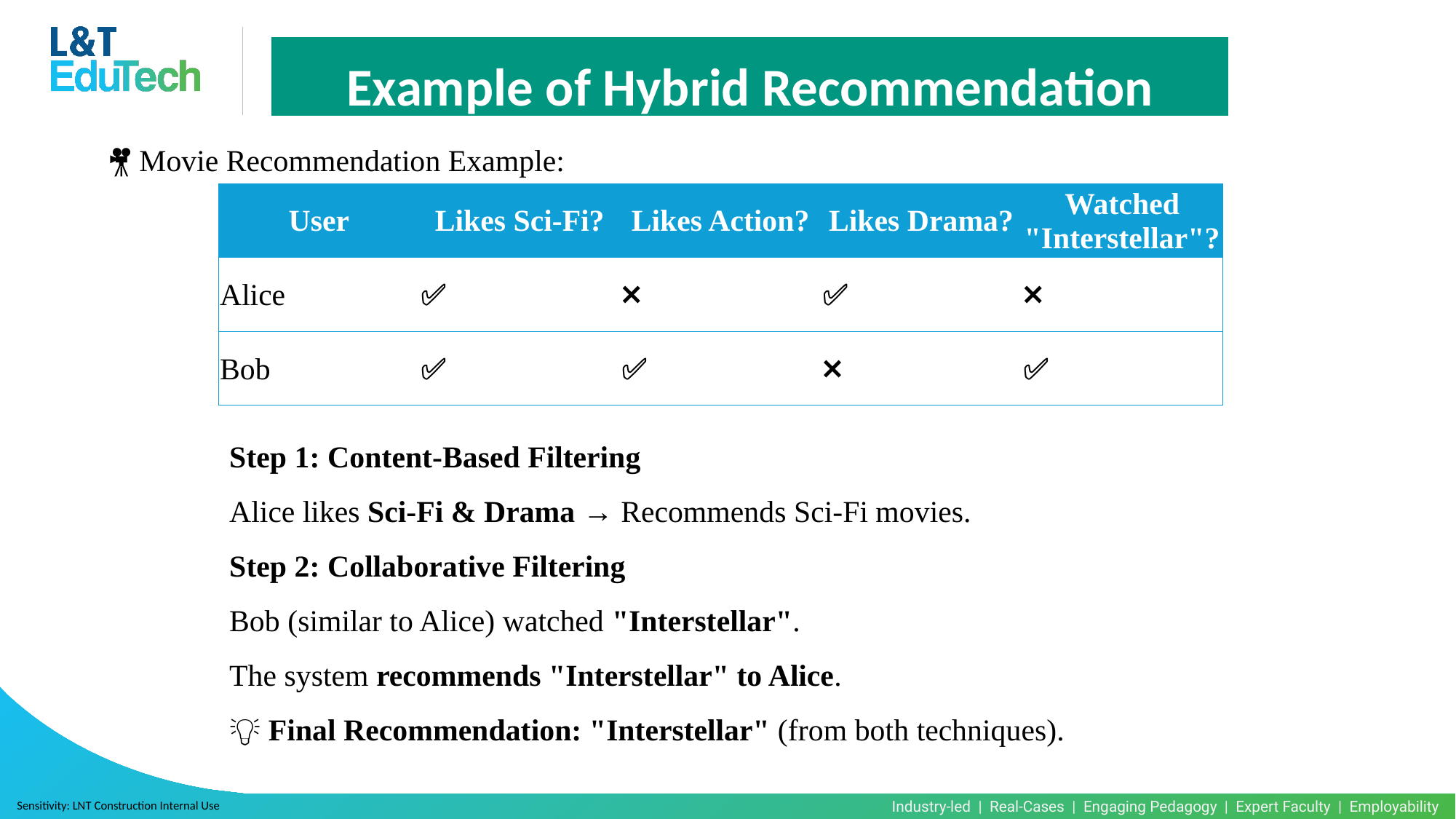

Example of Hybrid Recommendation
🎥 Movie Recommendation Example:
| User | Likes Sci-Fi? | Likes Action? | Likes Drama? | Watched "Interstellar"? |
| --- | --- | --- | --- | --- |
| Alice | ✅ | ❌ | ✅ | ❌ |
| Bob | ✅ | ✅ | ❌ | ✅ |
Step 1: Content-Based Filtering
Alice likes Sci-Fi & Drama → Recommends Sci-Fi movies.
Step 2: Collaborative Filtering
Bob (similar to Alice) watched "Interstellar".
The system recommends "Interstellar" to Alice.
💡 Final Recommendation: "Interstellar" (from both techniques).